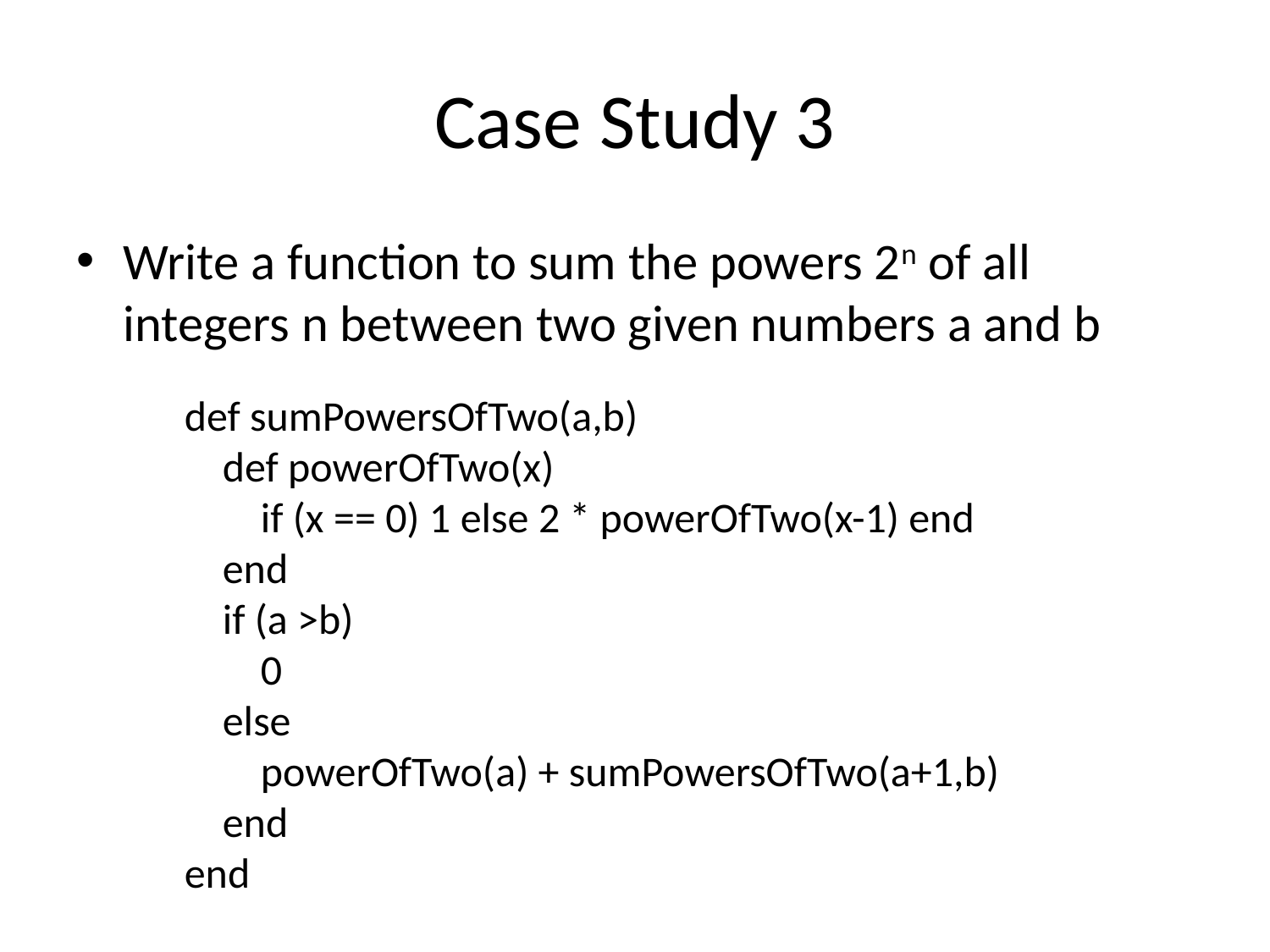

# Case Study 3
Write a function to sum the powers 2n of all integers n between two given numbers a and b
def sumPowersOfTwo(a,b)
    def powerOfTwo(x)
        if (x == 0) 1 else 2 * powerOfTwo(x-1) end
    end
    if (a >b)
        0
    else
        powerOfTwo(a) + sumPowersOfTwo(a+1,b)
    end
end